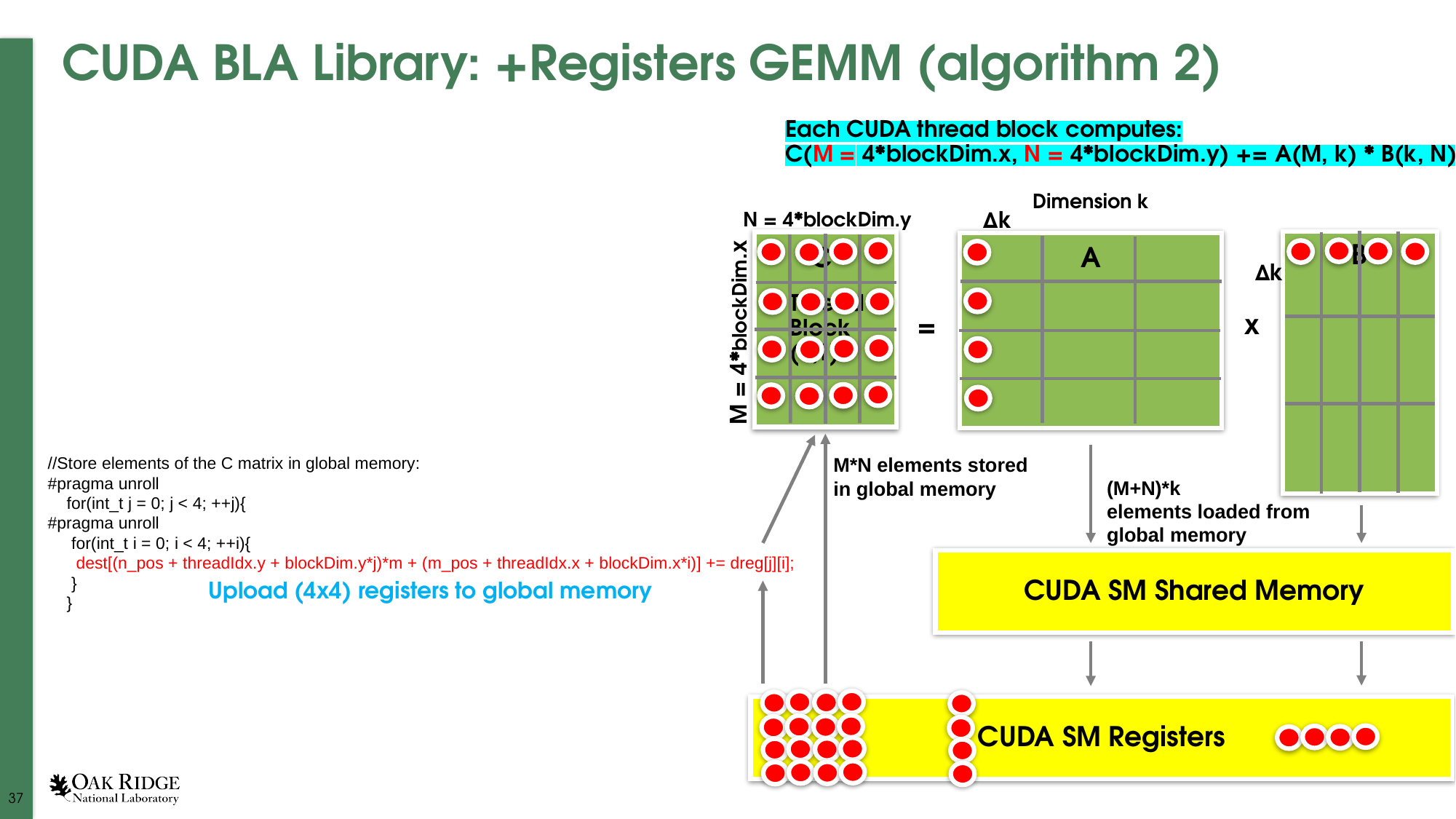

# CUDA BLA Library: +Registers GEMM (algorithm 2)
Each CUDA thread block computes:
C(M = 4*blockDim.x, N = 4*blockDim.y) += A(M, k) * B(k, N)
Dimension k
∆k
N = 4*blockDim.y

B
C
A

∆k

Thread
Block
(0,1)

x
=
M = 4*blockDim.x

M*N elements stored
in global memory
//Store elements of the C matrix in global memory:
#pragma unroll
    for(int_t j = 0; j < 4; ++j){
#pragma unroll
     for(int_t i = 0; i < 4; ++i){
      dest[(n_pos + threadIdx.y + blockDim.y*j)*m + (m_pos + threadIdx.x + blockDim.x*i)] += dreg[j][i];
     }
    }
(M+N)*k
elements loaded from
global memory
CUDA SM Shared Memory
Upload (4x4) registers to global memory

CUDA SM Registers